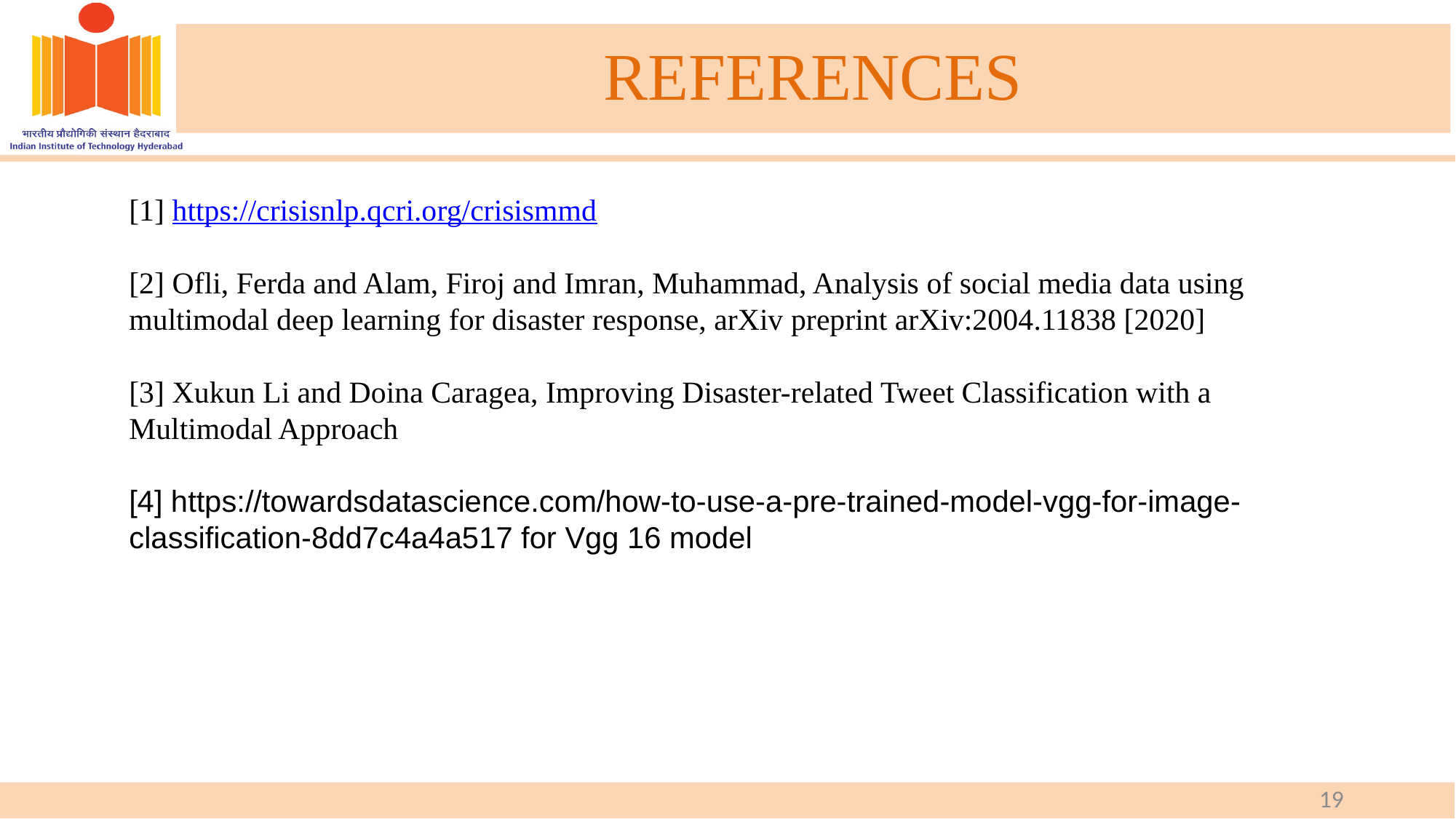

REFERENCES
[1] https://crisisnlp.qcri.org/crisismmd

[2] Ofli, Ferda and Alam, Firoj and Imran, Muhammad, Analysis of social media data using multimodal deep learning for disaster response, arXiv preprint arXiv:2004.11838 [2020]

[3] Xukun Li and Doina Caragea, Improving Disaster-related Tweet Classification with a Multimodal Approach

[4] https://towardsdatascience.com/how-to-use-a-pre-trained-model-vgg-for-image-classification-8dd7c4a4a517 for Vgg 16 model

19